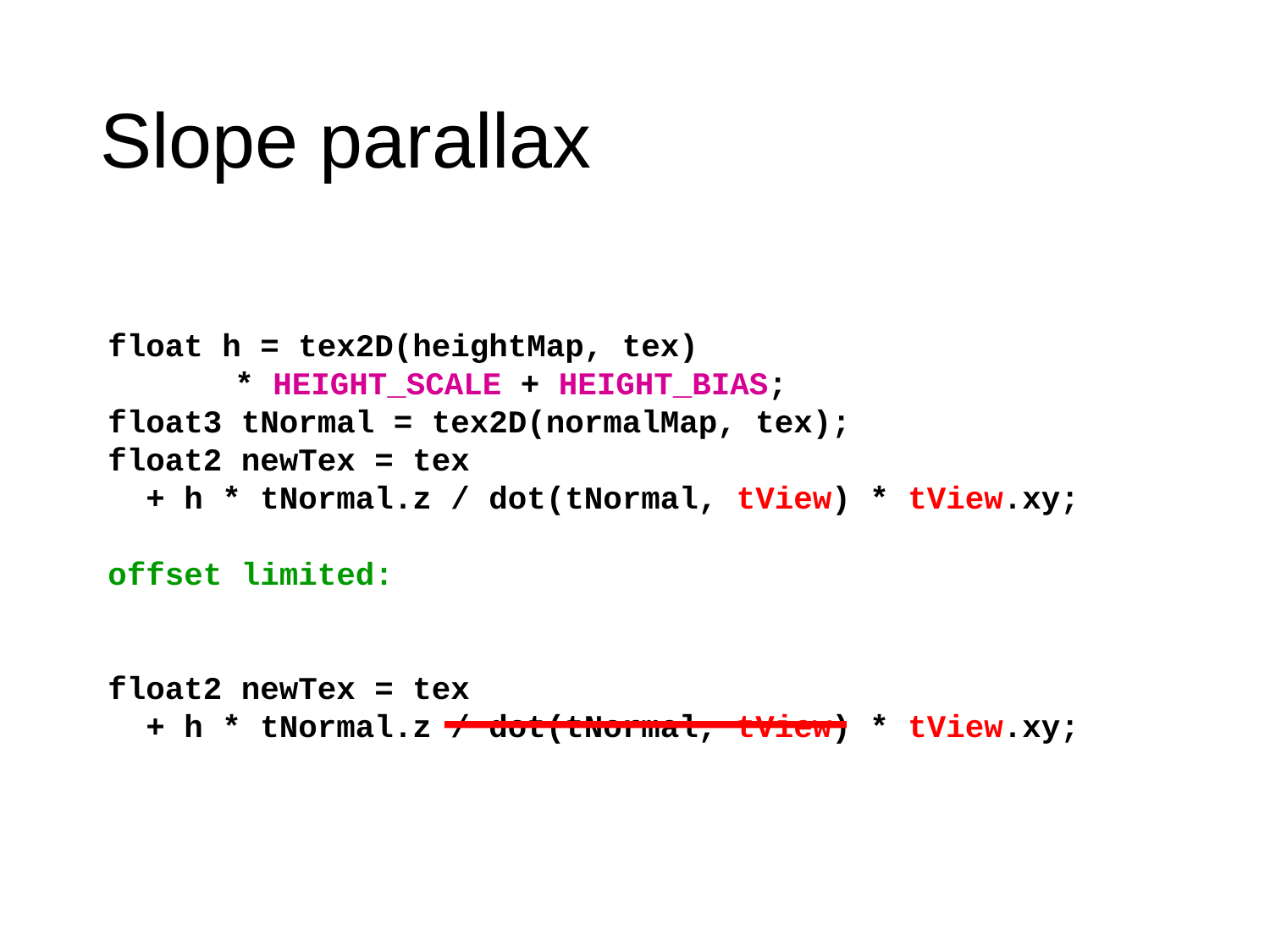

# Slope parallax
float h = tex2D(heightMap, tex)
	* HEIGHT_SCALE + HEIGHT_BIAS;
float3 tNormal = tex2D(normalMap, tex);
float2 newTex = tex
  + h * tNormal.z / dot(tNormal, tView) * tView.xy;

offset limited:

float2 newTex = tex
  + h * tNormal.z / dot(tNormal, tView) * tView.xy;